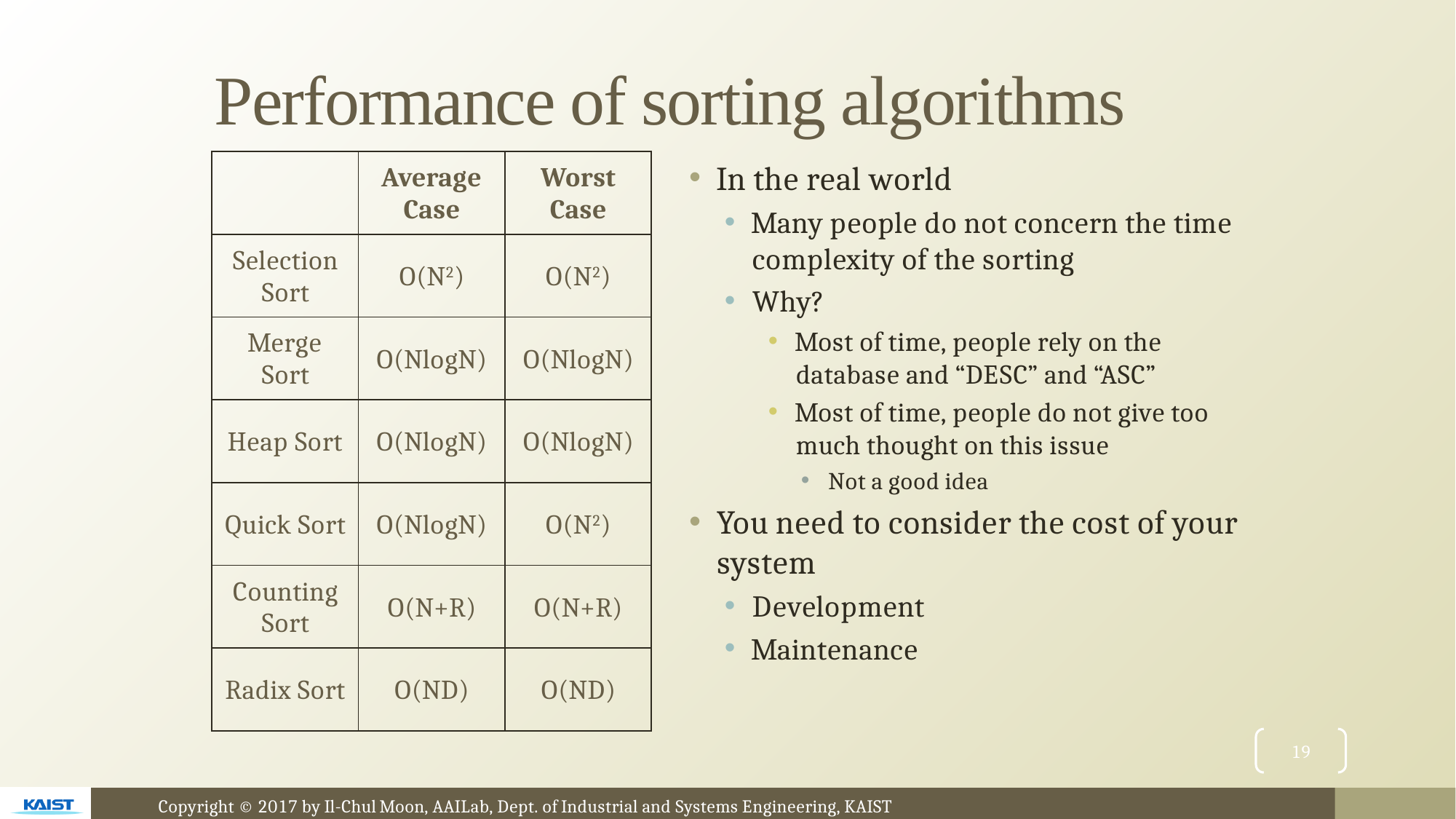

# Performance of sorting algorithms
|  | Average Case | Worst Case |
| --- | --- | --- |
| Selection Sort | O(N2) | O(N2) |
| Merge Sort | O(NlogN) | O(NlogN) |
| Heap Sort | O(NlogN) | O(NlogN) |
| Quick Sort | O(NlogN) | O(N2) |
| Counting Sort | O(N+R) | O(N+R) |
| Radix Sort | O(ND) | O(ND) |
In the real world
Many people do not concern the time complexity of the sorting
Why?
Most of time, people rely on the database and “DESC” and “ASC”
Most of time, people do not give too much thought on this issue
Not a good idea
You need to consider the cost of your system
Development
Maintenance

19